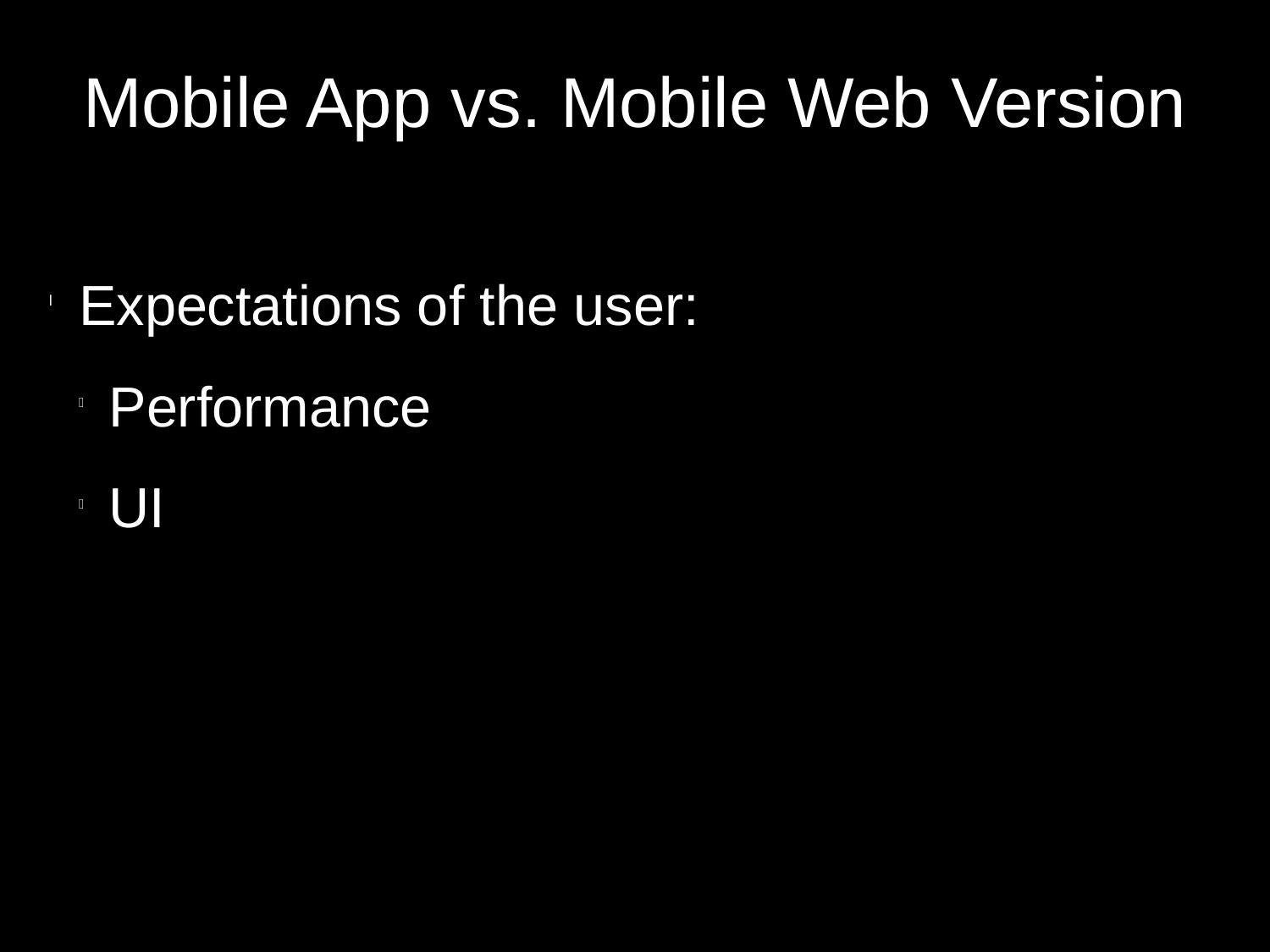

Mobile App vs. Mobile Web Version

Expectations of the user:
Performance
UI